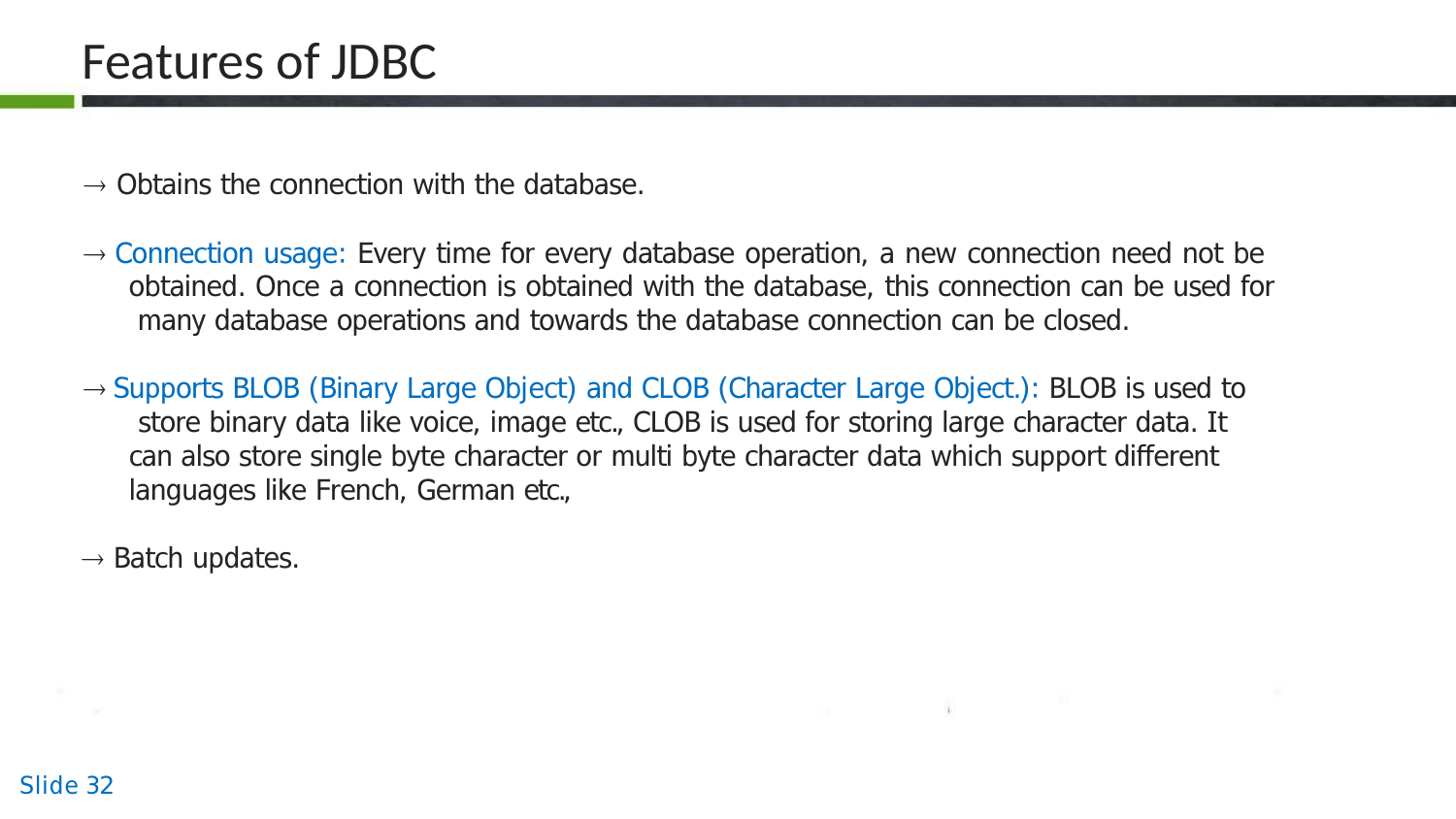

# Features of JDBC

→ Obtains the connection with the database.

→ Connection usage: Every time for every database operation, a new connection need not be  obtained. Once a connection is obtained with the database, this connection can be used for  many database operations and towards the database connection can be closed.

→ Supports BLOB (Binary Large Object) and CLOB (Character Large Object.): BLOB is used to  store binary data like voice, image etc., CLOB is used for storing large character data. It  can also store single byte character or multi byte character data which support different  languages like French, German etc.,

→ Batch updates.
Slide 32